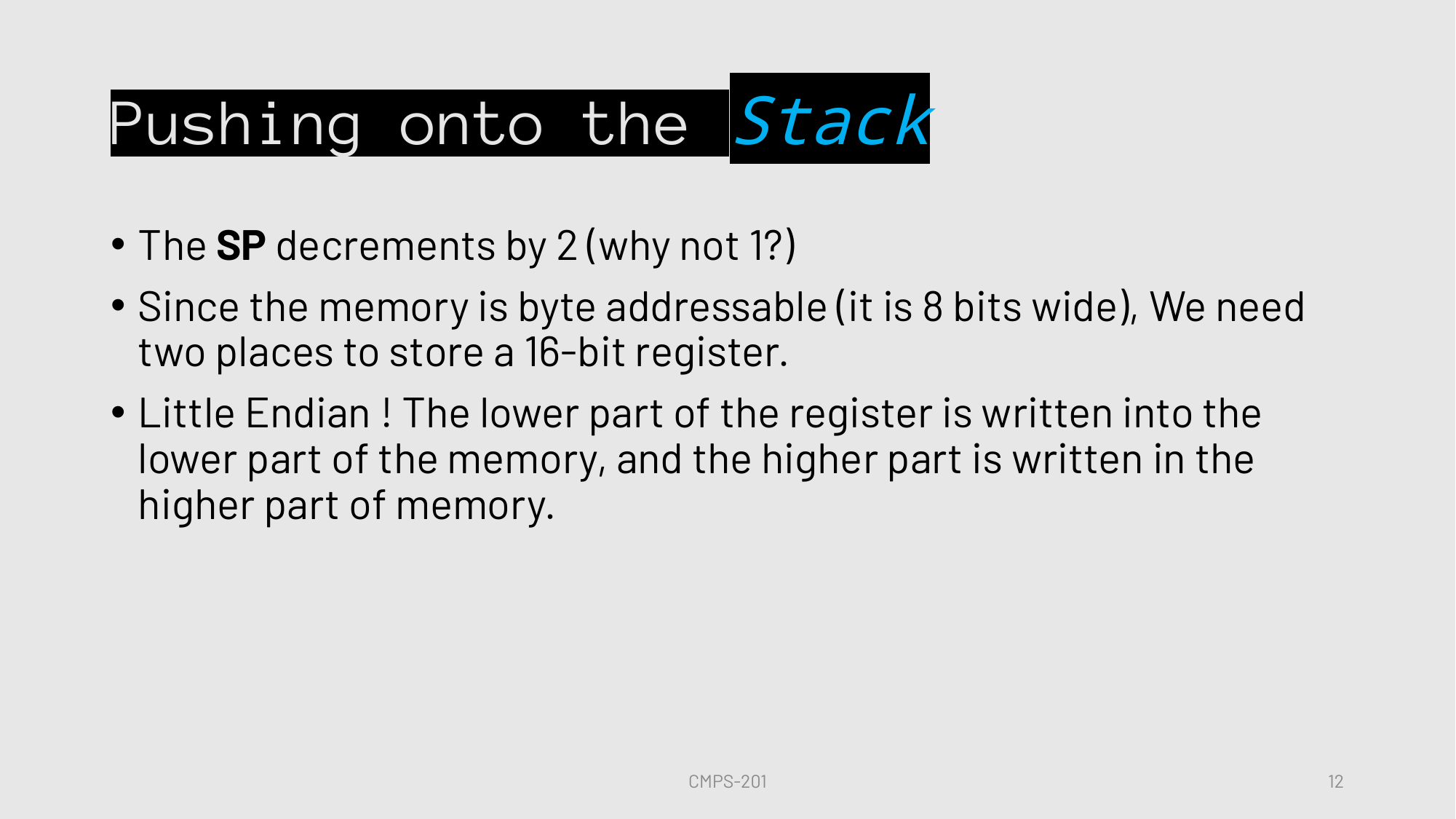

# Pushing onto the Stack
The SP decrements by 2 (why not 1?)
Since the memory is byte addressable (it is 8 bits wide), We need two places to store a 16-bit register.
Little Endian ! The lower part of the register is written into the lower part of the memory, and the higher part is written in the higher part of memory.
CMPS-201
12